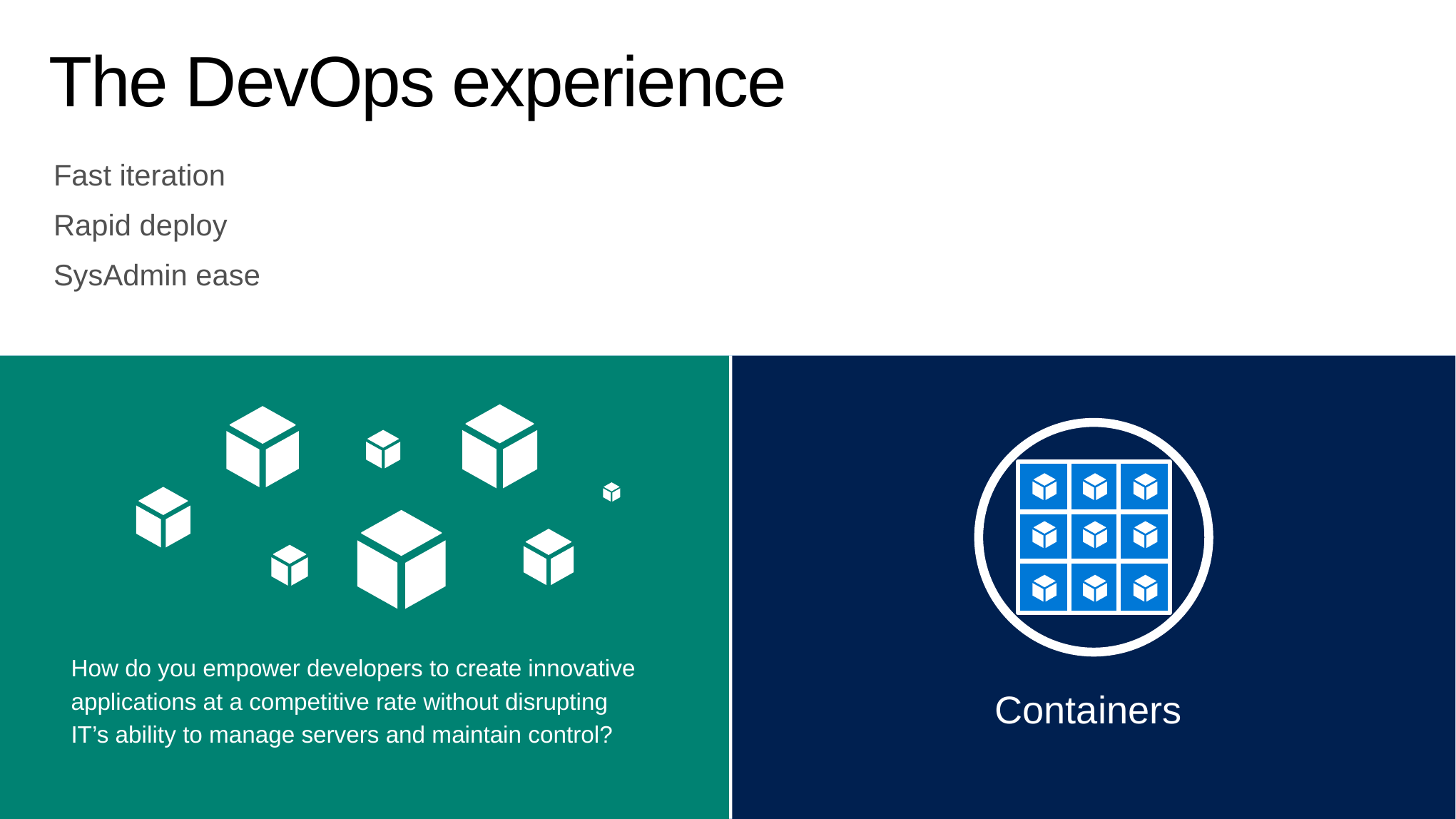

# The DevOps experience
Fast iteration
Rapid deploy
SysAdmin ease

How do you empower developers to create innovative applications at a competitive rate without disrupting
IT’s ability to manage servers and maintain control?

Containers

Dev
Test
Prod